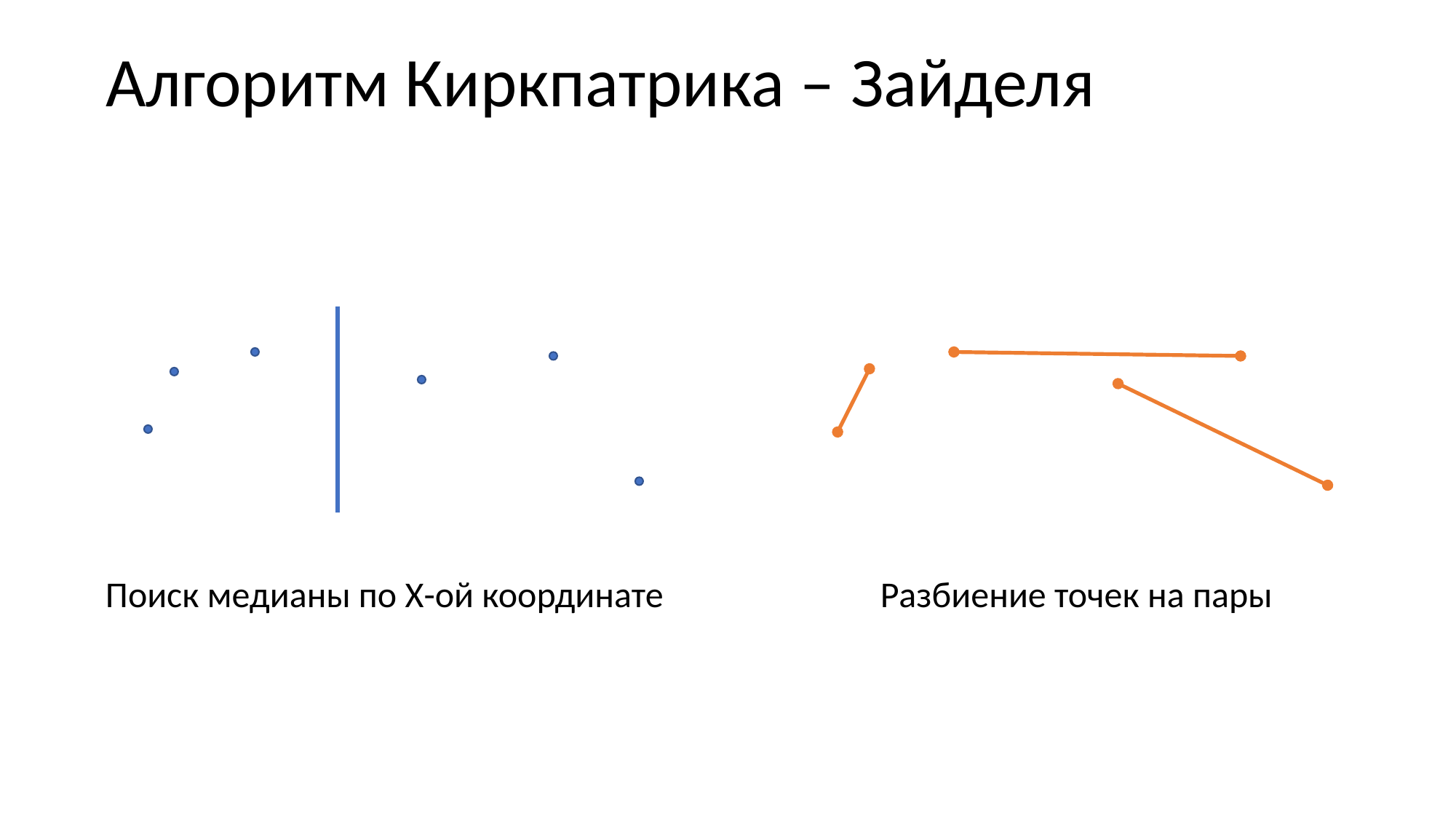

# Алгоритм Киркпатрика – Зайделя

Разбиение точек на пары
Поиск медианы по X-ой координате